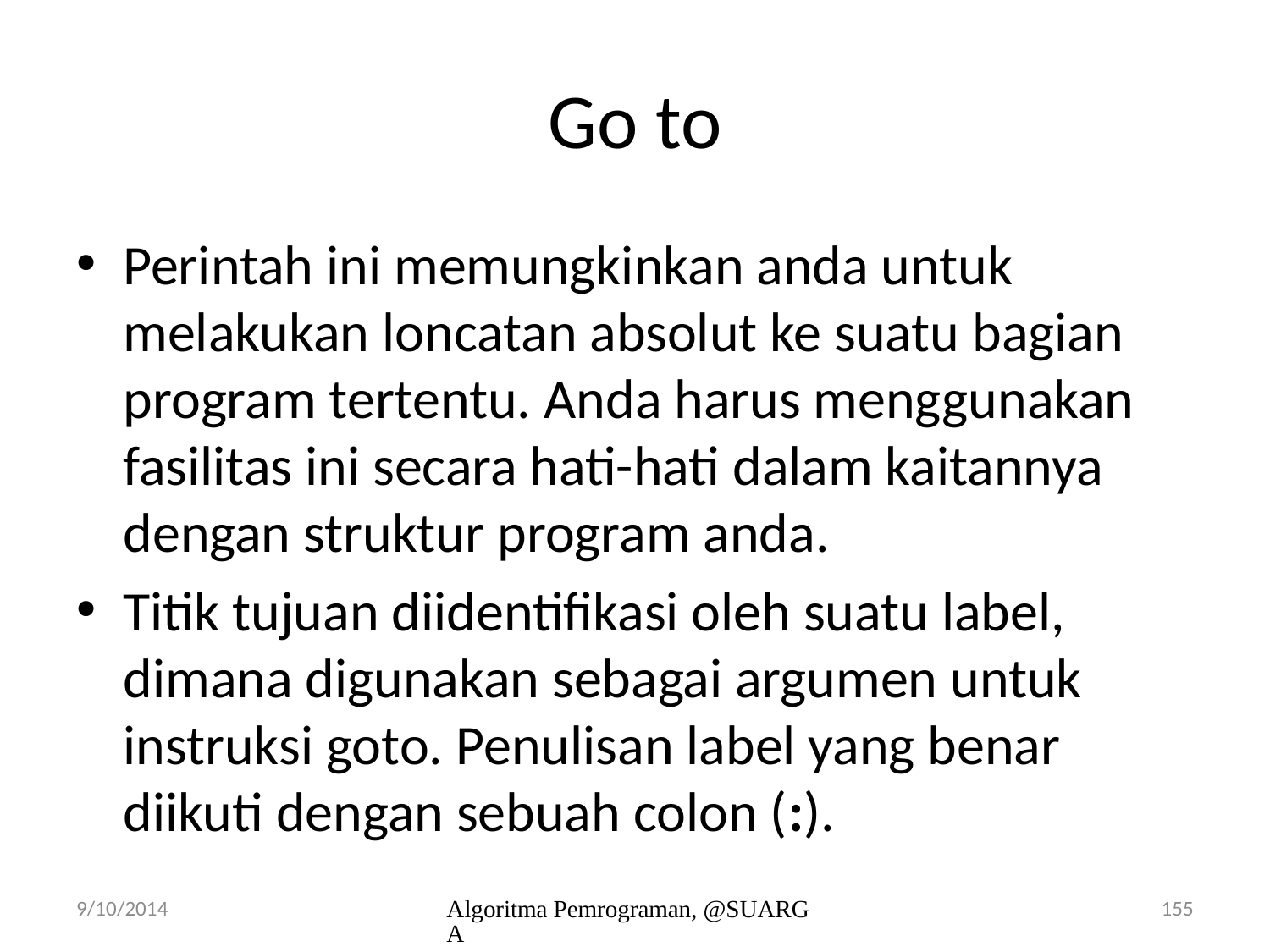

# Go to
Perintah ini memungkinkan anda untuk melakukan loncatan absolut ke suatu bagian program tertentu. Anda harus menggunakan fasilitas ini secara hati-hati dalam kaitannya dengan struktur program anda.
Titik tujuan diidentifikasi oleh suatu label, dimana digunakan sebagai argumen untuk instruksi goto. Penulisan label yang benar diikuti dengan sebuah colon (:).

9/10/2014
Algoritma Pemrograman, @SUARGA
155